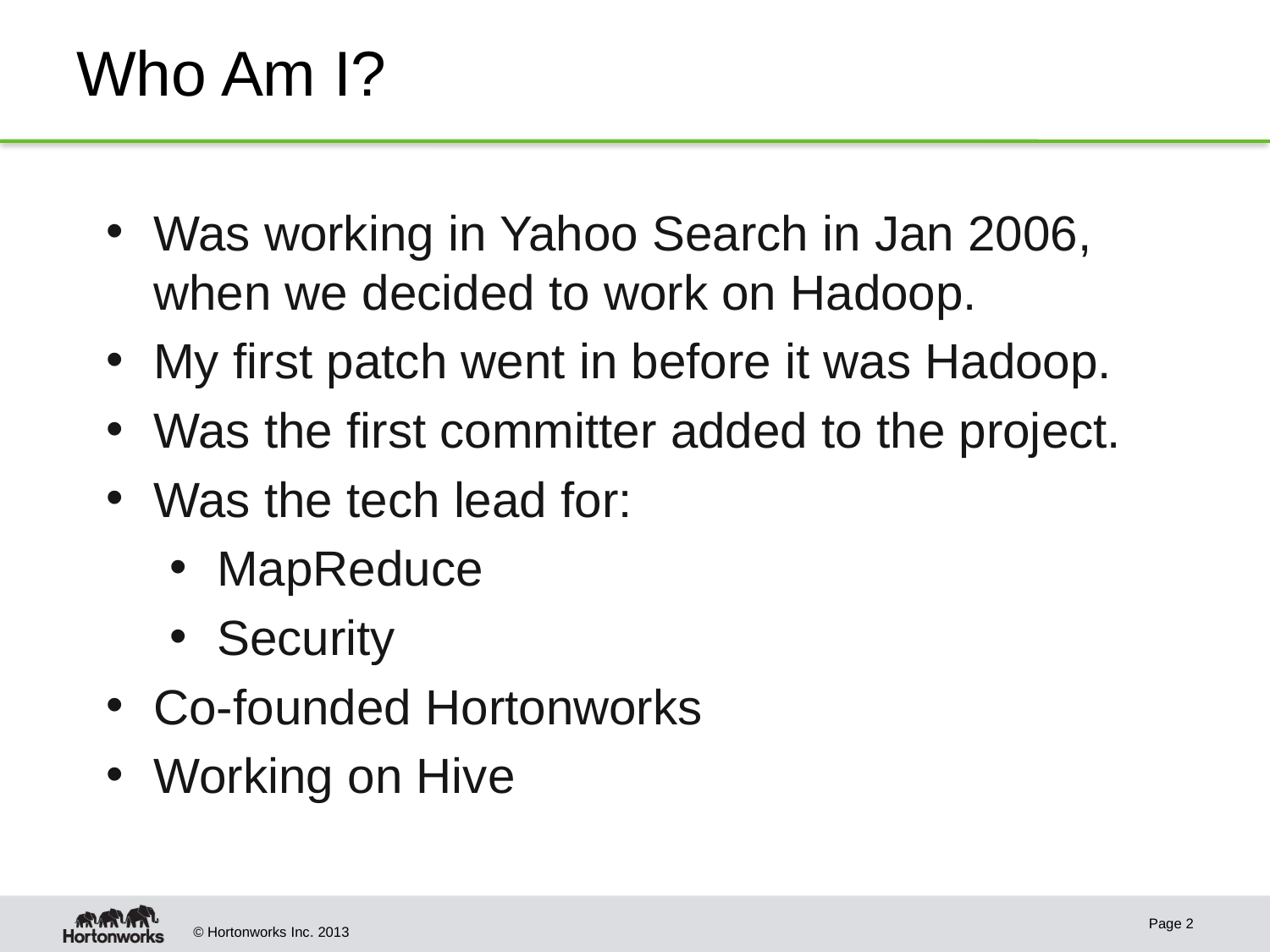

# Who Am I?
Was working in Yahoo Search in Jan 2006, when we decided to work on Hadoop.
My first patch went in before it was Hadoop.
Was the first committer added to the project.
Was the tech lead for:
MapReduce
Security
Co-founded Hortonworks
Working on Hive

Page 2